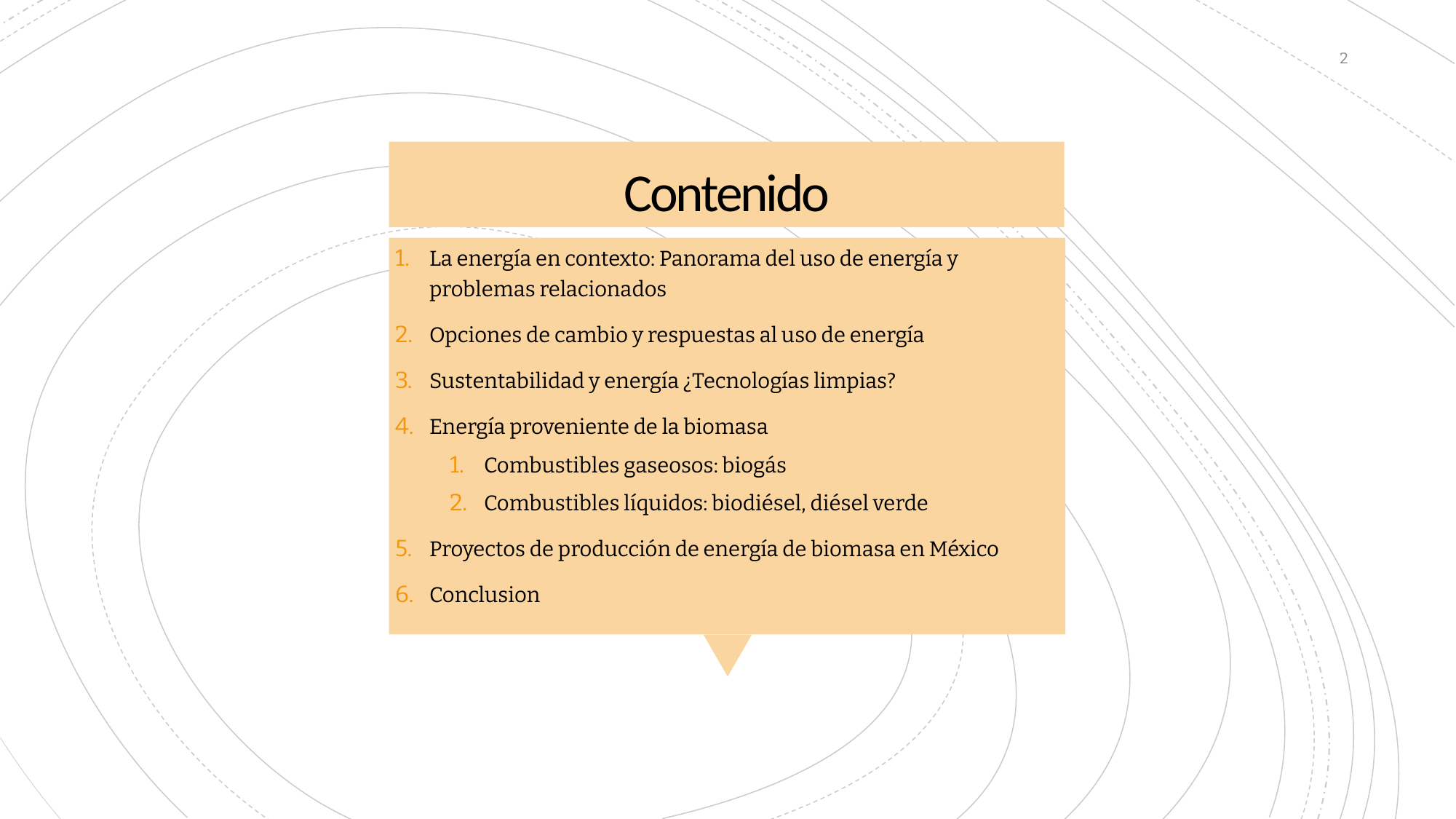

2
# Contenido
La energía en contexto: Panorama del uso de energía y problemas relacionados
Opciones de cambio y respuestas al uso de energía
Sustentabilidad y energía ¿Tecnologías limpias?
Energía proveniente de la biomasa
Combustibles gaseosos: biogás
Combustibles líquidos: biodiésel, diésel verde
Proyectos de producción de energía de biomasa en México
Conclusion